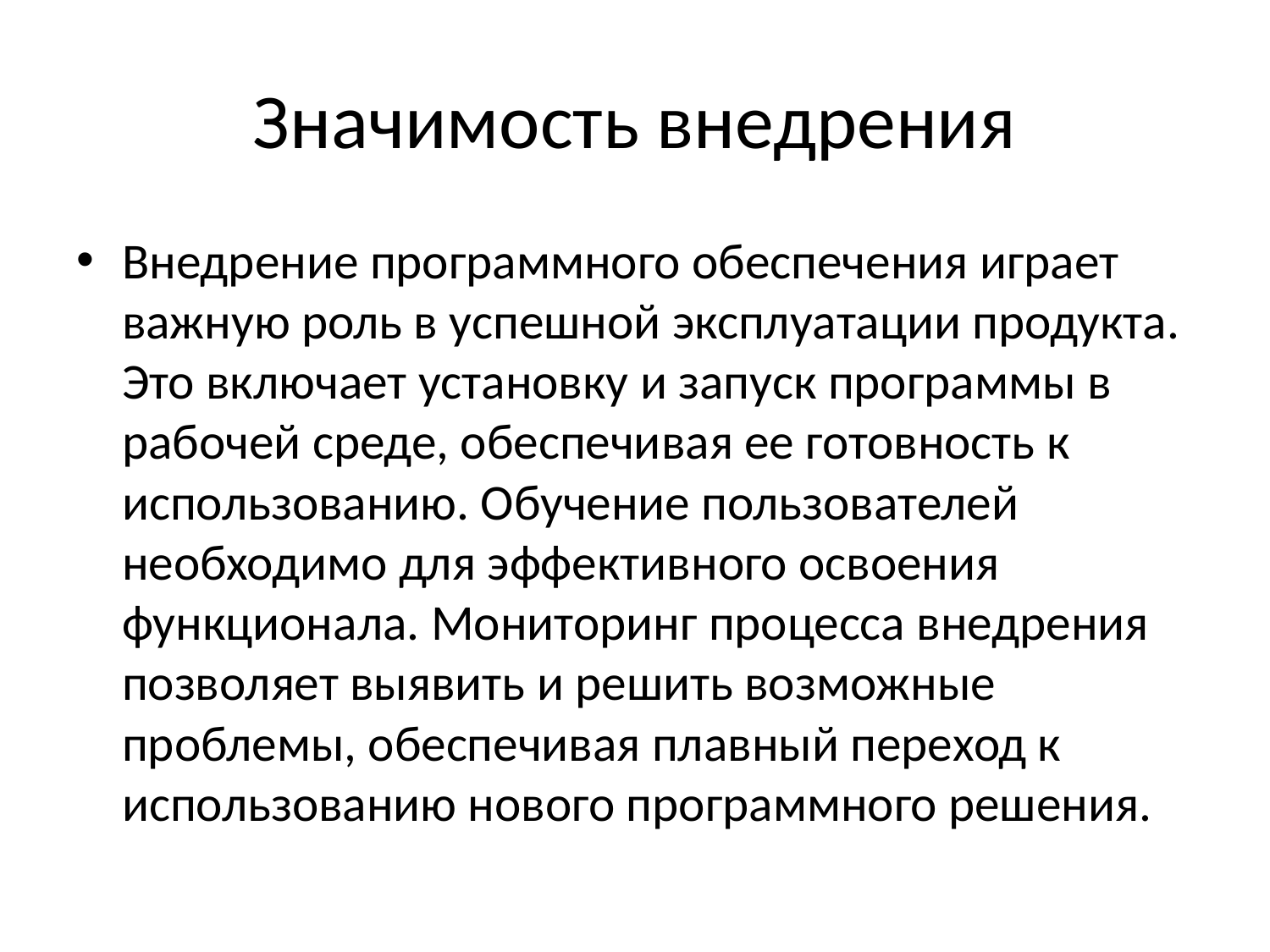

# Значимость внедрения
Внедрение программного обеспечения играет важную роль в успешной эксплуатации продукта. Это включает установку и запуск программы в рабочей среде, обеспечивая ее готовность к использованию. Обучение пользователей необходимо для эффективного освоения функционала. Мониторинг процесса внедрения позволяет выявить и решить возможные проблемы, обеспечивая плавный переход к использованию нового программного решения.